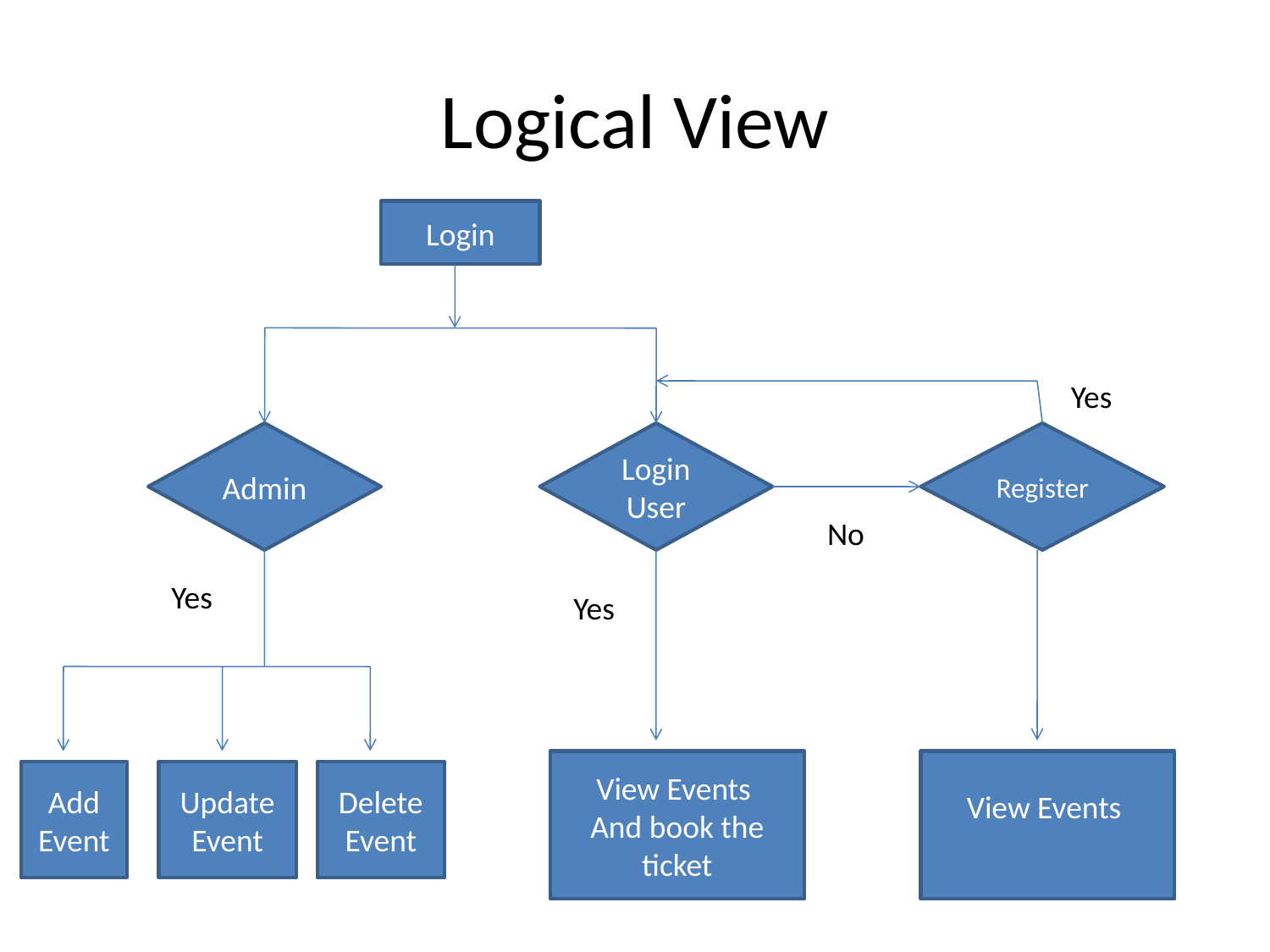

# Logical View
Login

Yes
Admin
Login User
Register
No
Yes
Yes
View Events
And book the ticket
View Events

Add
Event
Update
Event
Delete
Event